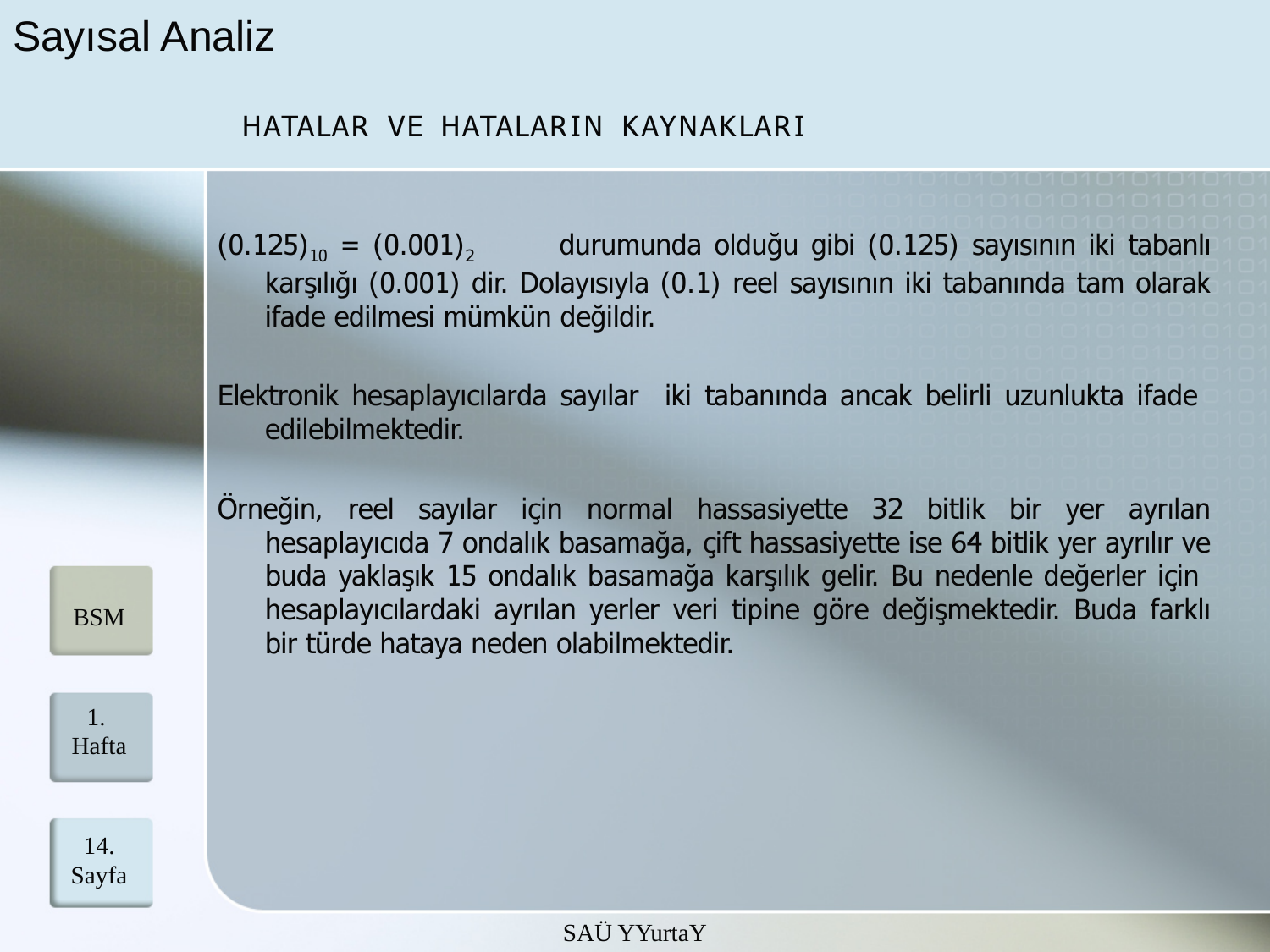

# Sayısal Analiz
   HATALAR  VE  HATALARIN  KAYNAKLARI

(0.125)10 = (0.001)2       durumunda olduğu gibi (0.125) sayısının iki tabanlı karşılığı (0.001) dir. Dolayısıyla (0.1) reel sayısının iki tabanında tam olarak ifade edilmesi mümkün değildir.

Elektronik hesaplayıcılarda sayılar  iki tabanında ancak belirli uzunlukta ifade  edilebilmektedir.

Örneğin, reel sayılar için normal hassasiyette 32 bitlik bir yer ayrılan hesaplayıcıda 7 ondalık basamağa, çift hassasiyette ise 64 bitlik yer ayrılır ve buda yaklaşık 15 ondalık basamağa karşılık gelir. Bu nedenle değerler için  hesaplayıcılardaki ayrılan yerler veri tipine göre değişmektedir. Buda farklı bir türde hataya neden olabilmektedir.

BSM
1.  Hafta
14.
Sayfa
SAÜ YYurtaY